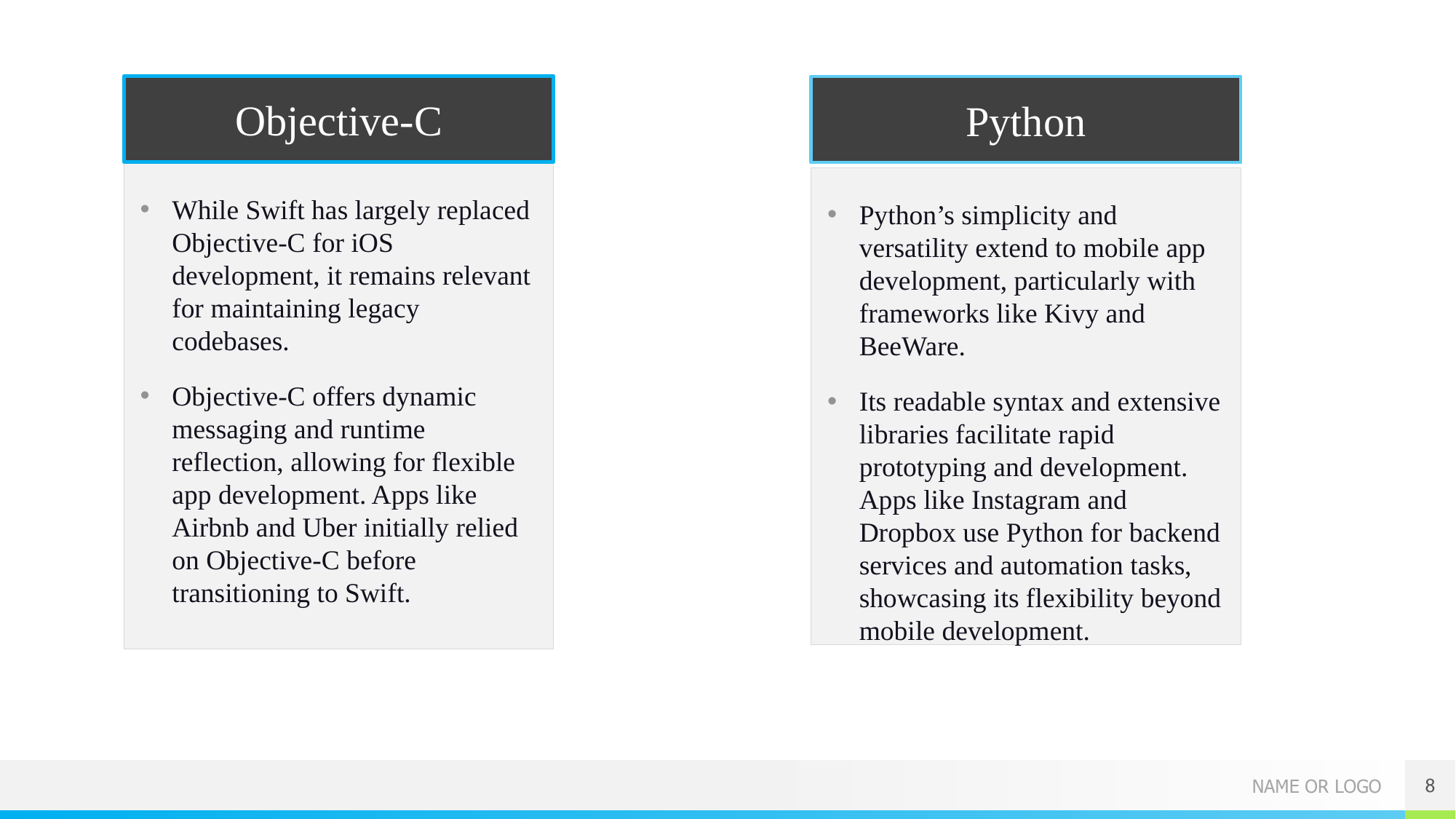

Objective-C
Python
While Swift has largely replaced Objective-C for iOS development, it remains relevant for maintaining legacy codebases.
Objective-C offers dynamic messaging and runtime reflection, allowing for flexible app development. Apps like Airbnb and Uber initially relied on Objective-C before transitioning to Swift.

Python’s simplicity and versatility extend to mobile app development, particularly with frameworks like Kivy and BeeWare.
Its readable syntax and extensive libraries facilitate rapid prototyping and development. Apps like Instagram and Dropbox use Python for backend services and automation tasks, showcasing its flexibility beyond mobile development.

8